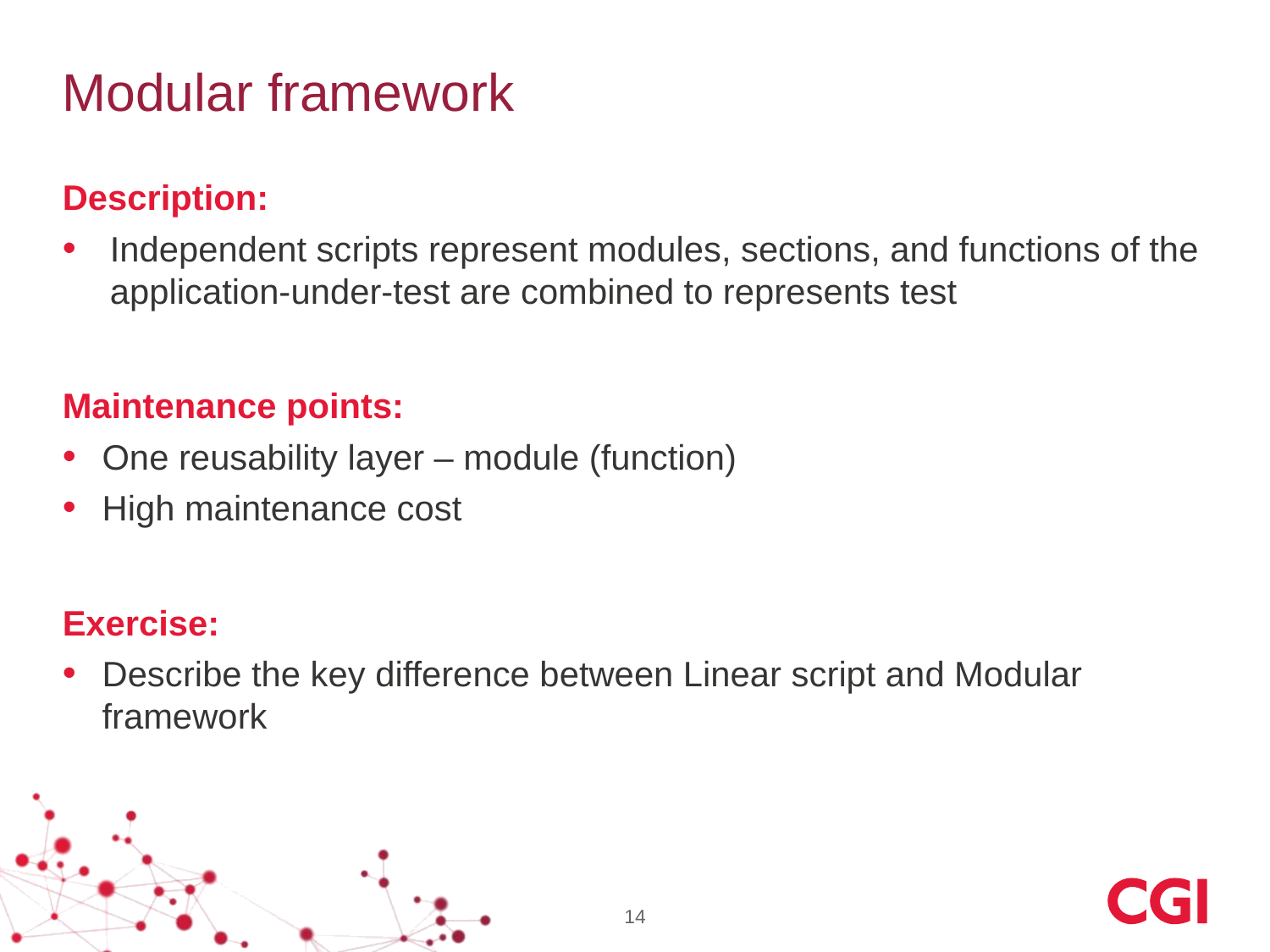

# Modular framework
Description:
Independent scripts represent modules, sections, and functions of the application-under-test are combined to represents test

Maintenance points:
One reusability layer – module (function)
High maintenance cost

Exercise:
Describe the key difference between Linear script and Modular framework
14